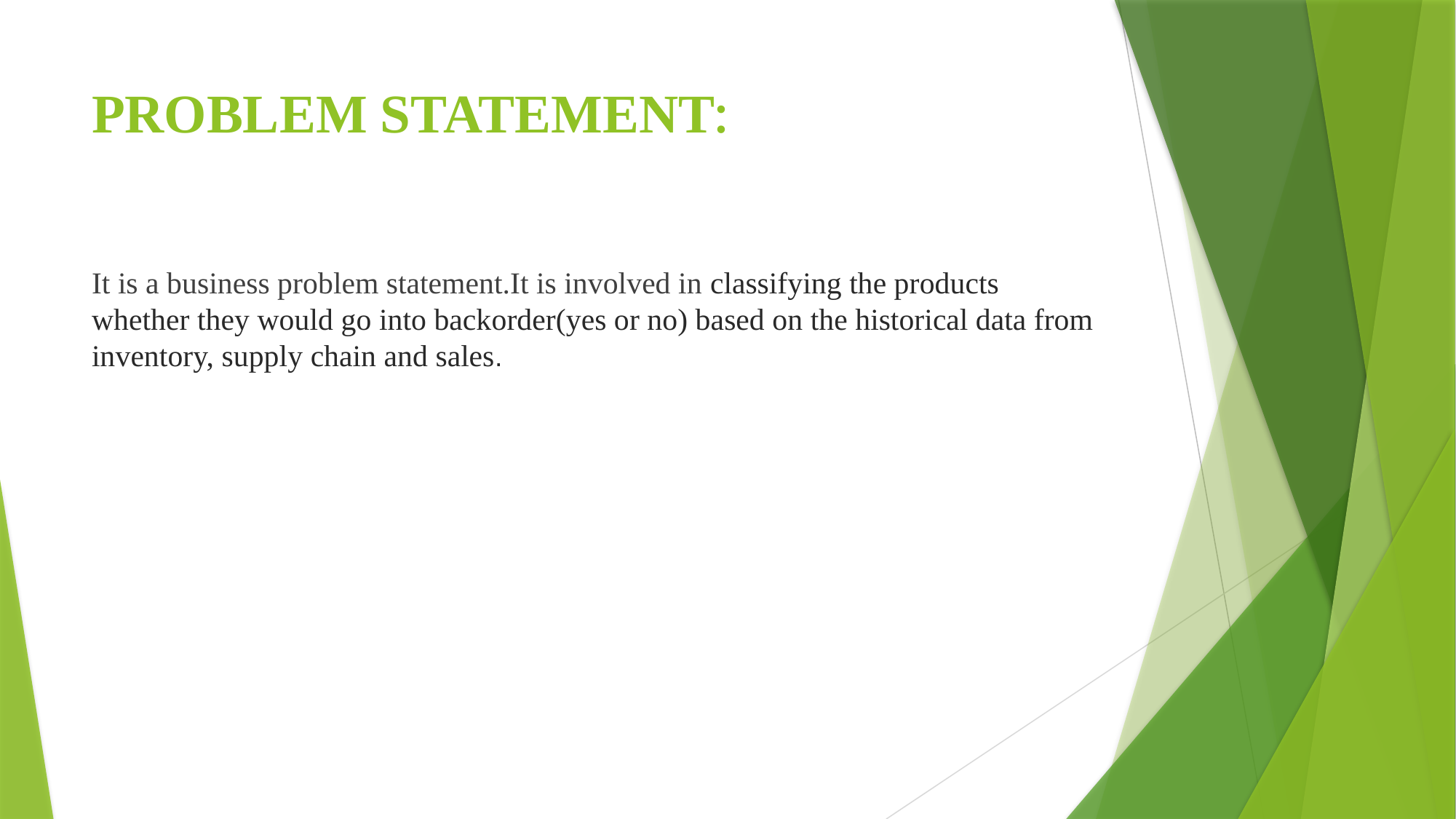

# PROBLEM STATEMENT:
It is a business problem statement.It is involved in classifying the products whether they would go into backorder(yes or no) based on the historical data from inventory, supply chain and sales.